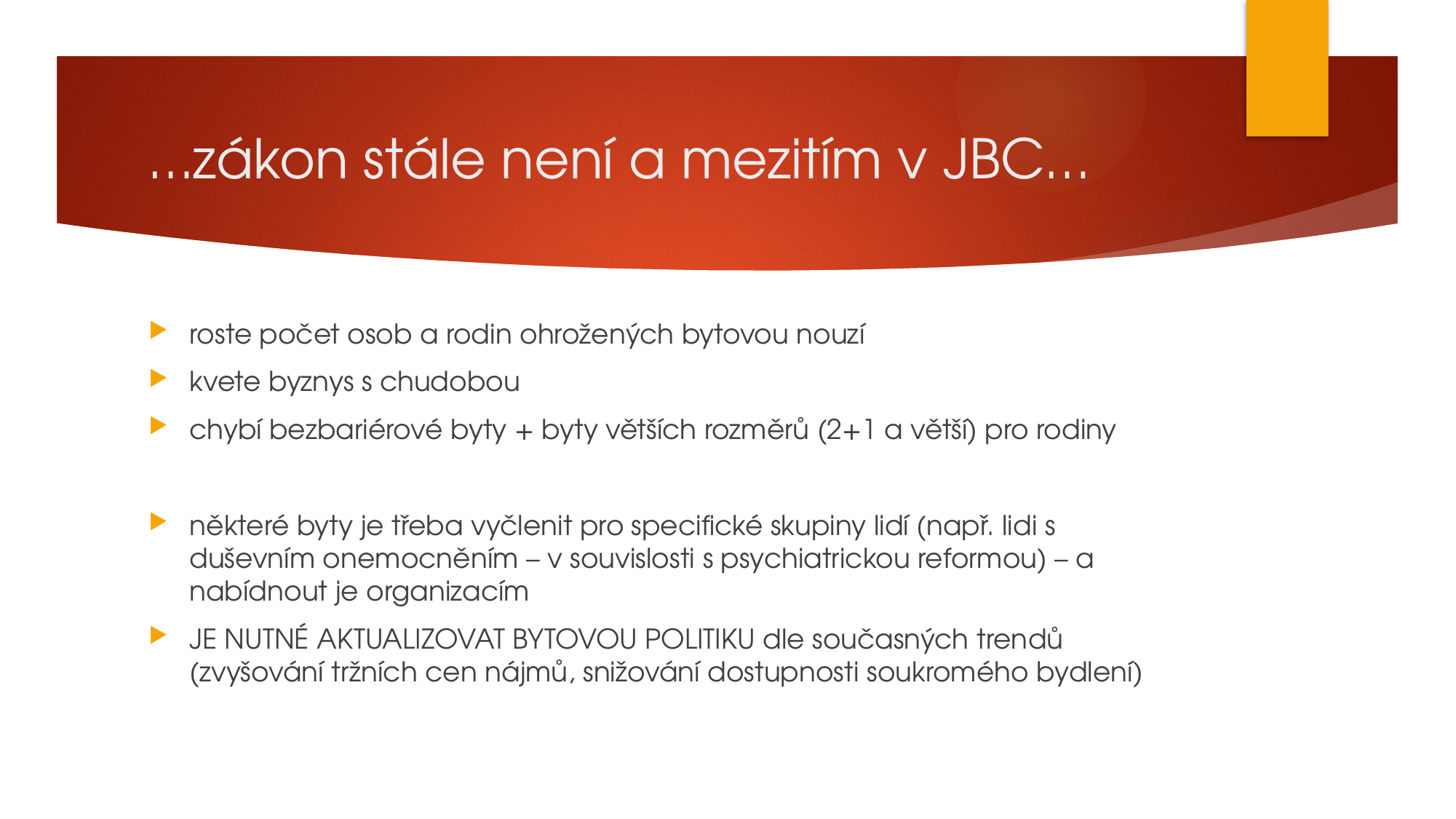

# …zákon stále není a mezitím v JBC…
roste počet osob a rodin ohrožených bytovou nouzí
kvete byznys s chudobou
chybí bezbariérové byty + byty větších rozměrů (2+1 a větší) pro rodiny

některé byty je třeba vyčlenit pro specifické skupiny lidí (např. lidi s duševním onemocněním – v souvislosti s psychiatrickou reformou) – a nabídnout je organizacím
JE NUTNÉ AKTUALIZOVAT BYTOVOU POLITIKU dle současných trendů (zvyšování tržních cen nájmů, snižování dostupnosti soukromého bydlení)